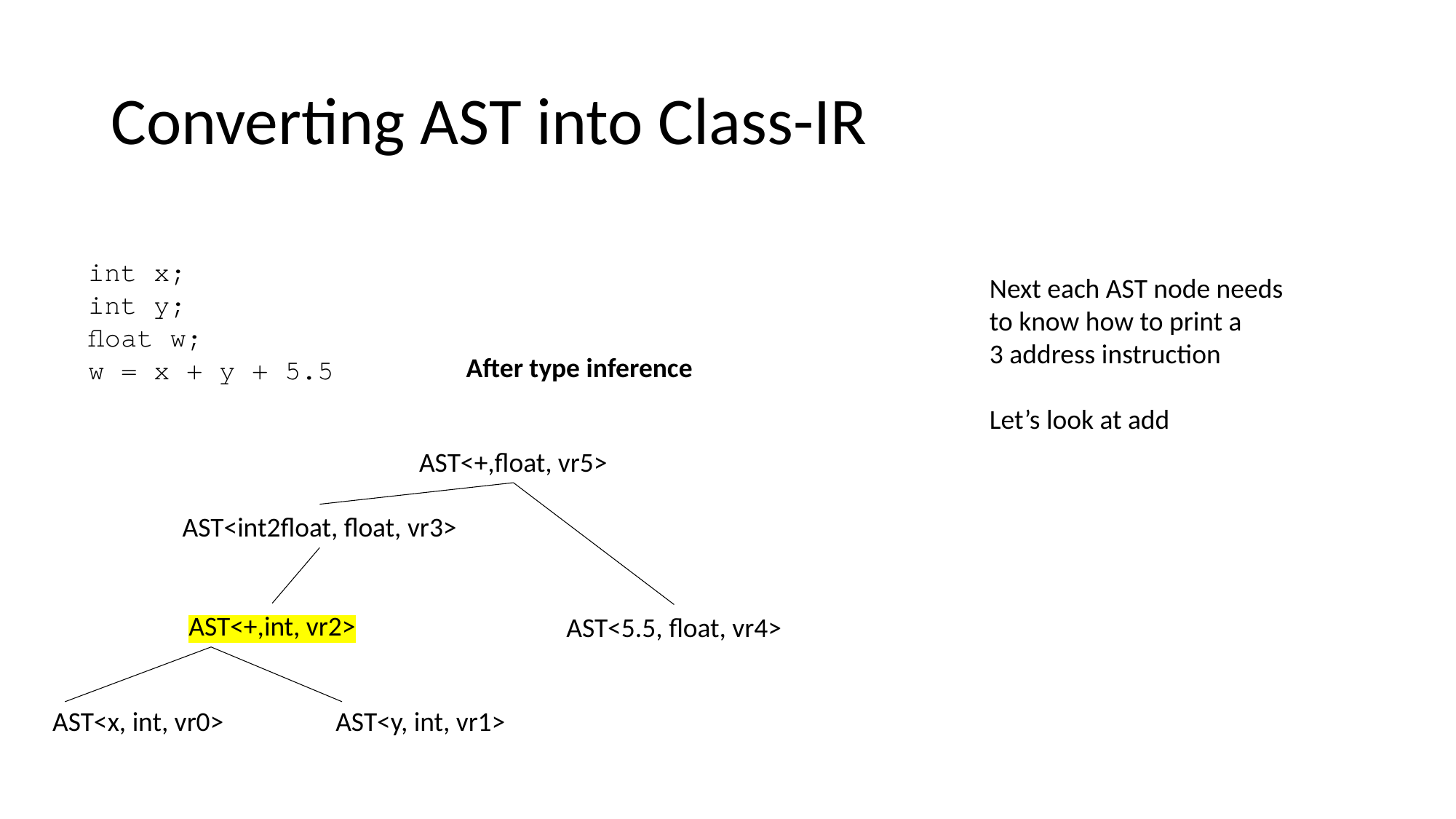

# Converting AST into Class-IR
int x;
int y;
float w;
w = x + y + 5.5
Next each AST node needs
to know how to print a
3 address instruction

Let’s look at add
After type inference
AST<+,float, vr5>
AST<int2float, float, vr3>
AST<+,int, vr2>
AST<5.5, float, vr4>
AST<x, int, vr0>
AST<y, int, vr1>